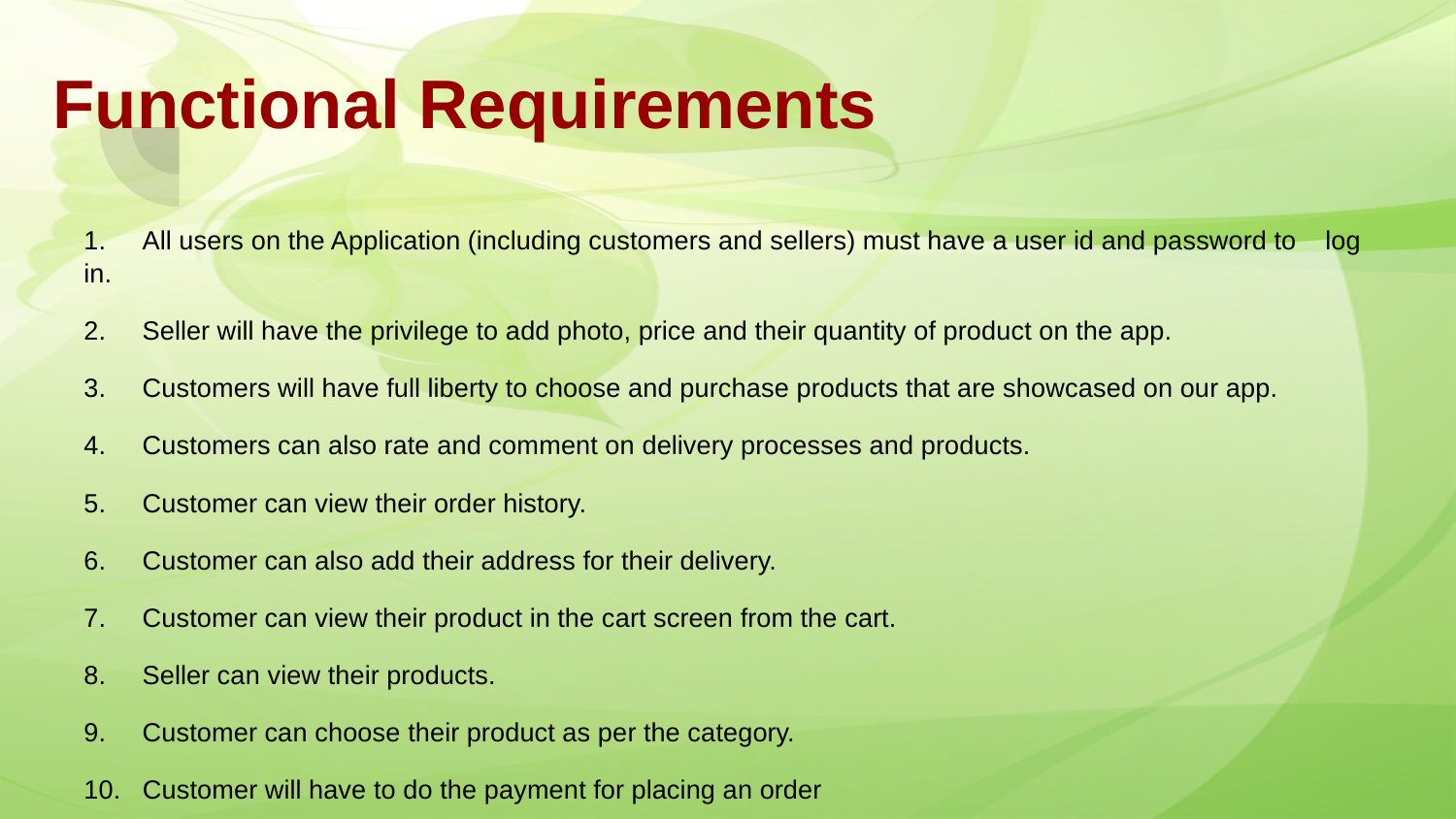

# Functional Requirements
1.      All users on the Application (including customers and sellers) must have a user id and password to    log in.
2.      Seller will have the privilege to add photo, price and their quantity of product on the app.
3.      Customers will have full liberty to choose and purchase products that are showcased on our app.
4.      Customers can also rate and comment on delivery processes and products.
5.      Customer can view their order history.
6.      Customer can also add their address for their delivery.
7.      Customer can view their product in the cart screen from the cart.
8.      Seller can view their products.
9.      Customer can choose their product as per the category.
10.   Customer will have to do the payment for placing an order